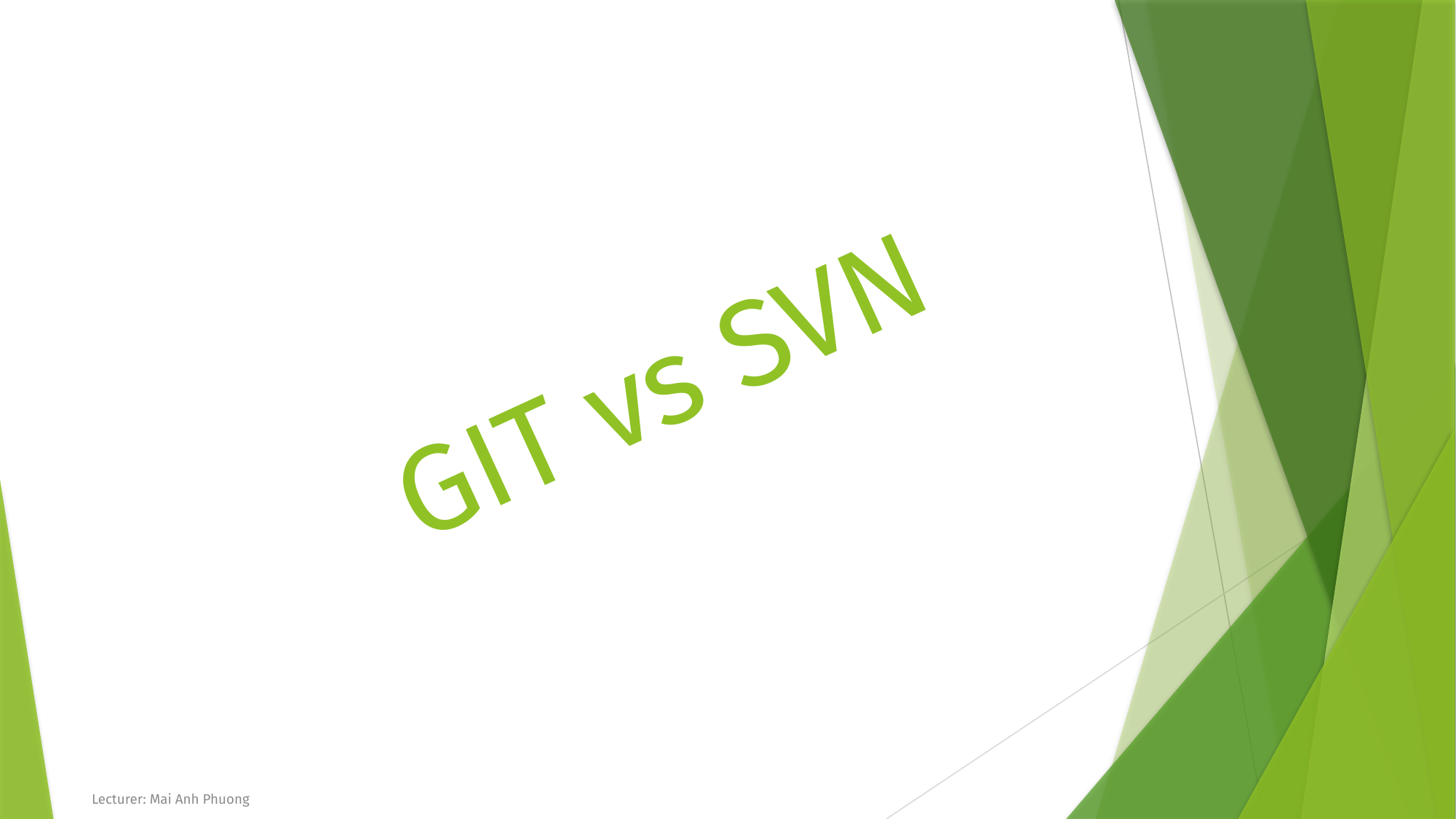

GIT vs SVN
Lecturer: Mai Anh Phuong